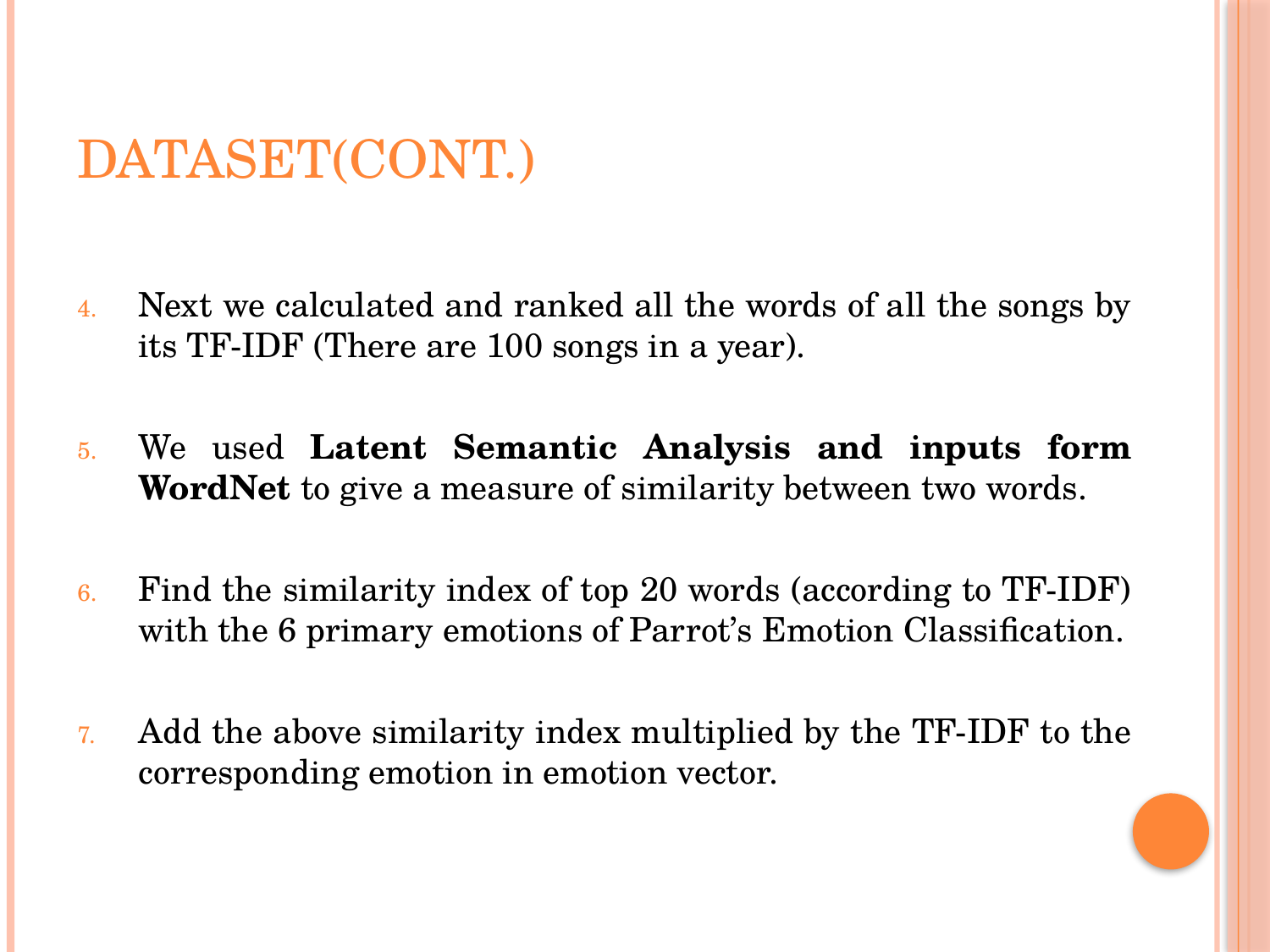

Dataset(Cont.)

Next we calculated and ranked all the words of all the songs by its TF-IDF (There are 100 songs in a year).

We used Latent Semantic Analysis and inputs form WordNet to give a measure of similarity between two words.

Find the similarity index of top 20 words (according to TF-IDF) with the 6 primary emotions of Parrot’s Emotion Classification.

Add the above similarity index multiplied by the TF-IDF to the corresponding emotion in emotion vector.